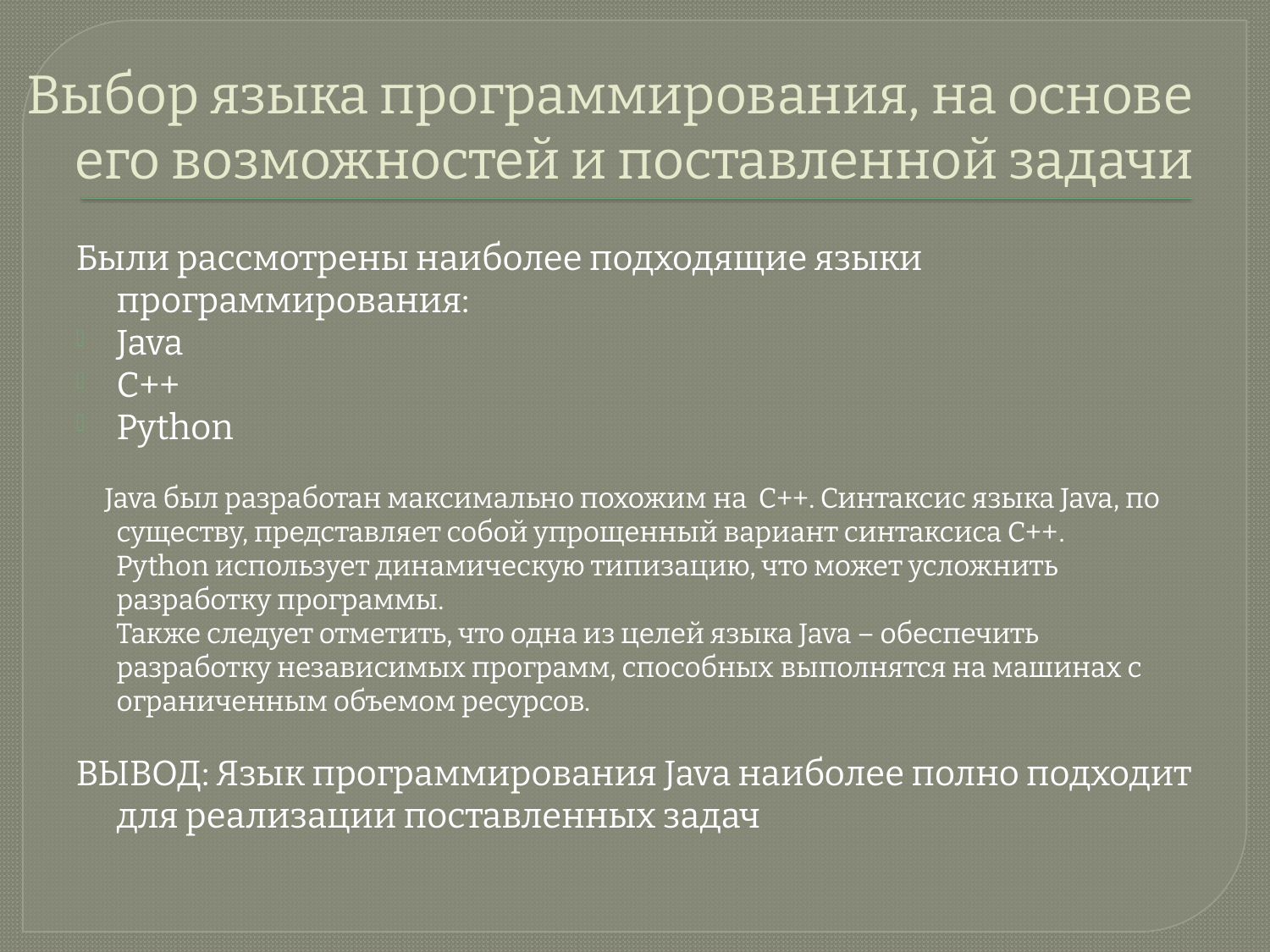

# Выбор языка программирования, на основе его возможностей и поставленной задачи
Были рассмотрены наиболее подходящие языки программирования:
Java
C++
Python

     Java был разработан максимально похожим на  C++. Синтаксис языка Java, по существу, представляет собой упрощенный вариант синтаксиса С++.
       Python использует динамическую типизацию, что может усложнить разработку программы.
       Также следует отметить, что одна из целей языка Java – обеспечить разработку независимых программ, способных выполнятся на машинах с ограниченным объемом ресурсов.

ВЫВОД: Язык программирования Java наиболее полно подходит для реализации поставленных задач